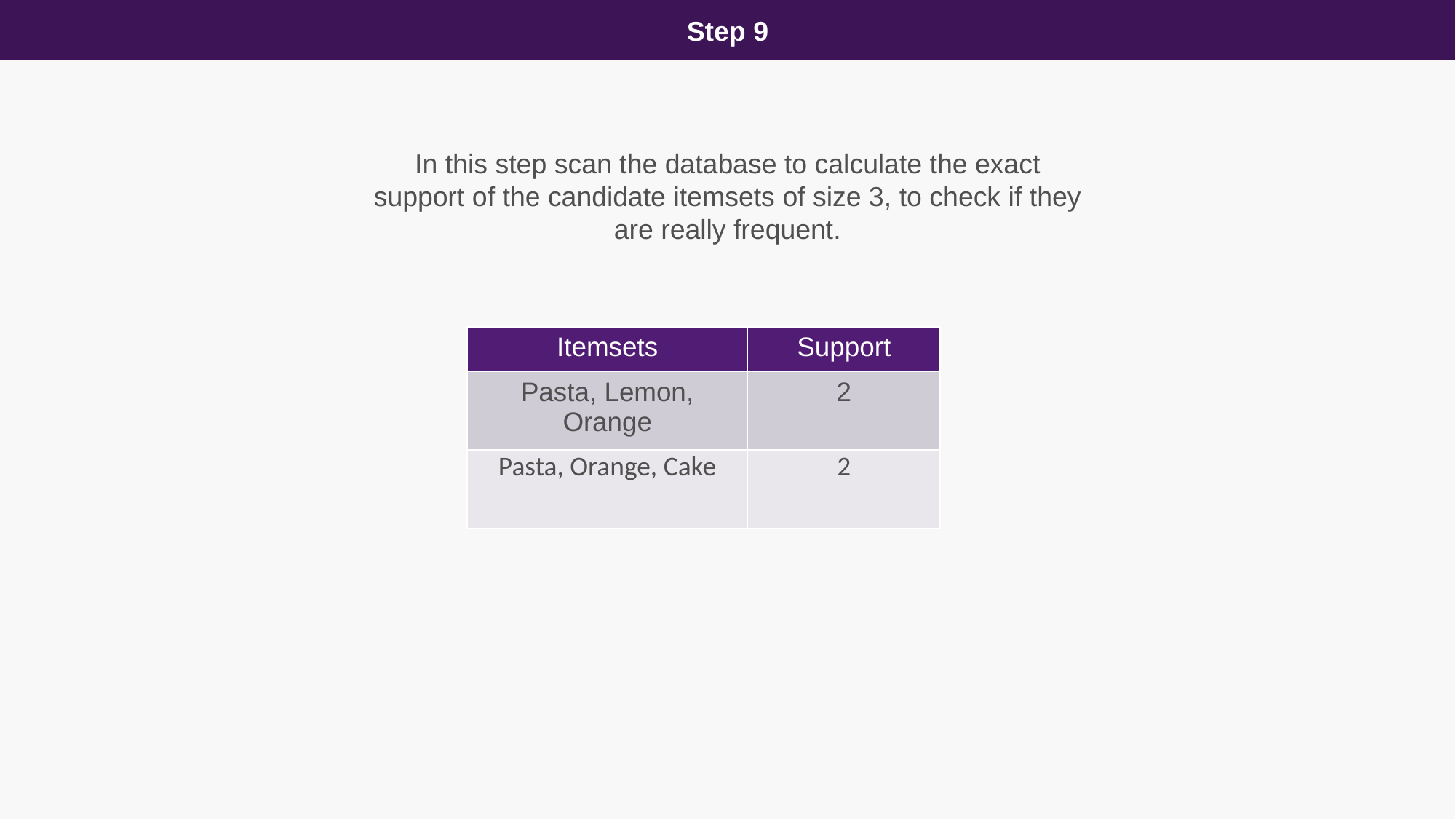

Step 9
In this step scan the database to calculate the exact support of the candidate itemsets of size 3, to check if they are really frequent.
| Itemsets | Support |
| --- | --- |
| Pasta, Lemon, Orange | 2 |
| Pasta, Orange, Cake | 2 |